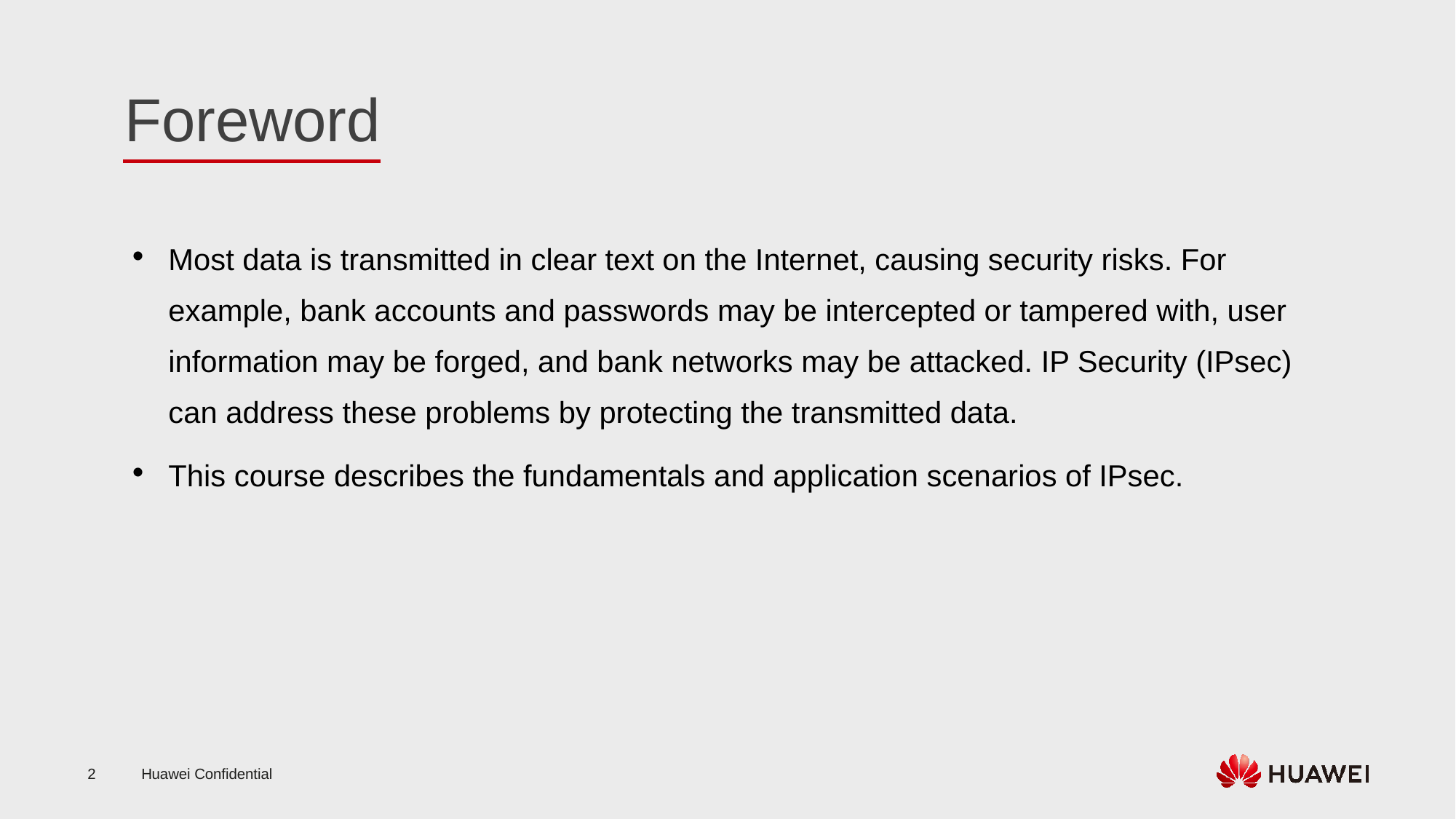

Most data is transmitted in clear text on the Internet, causing security risks. For example, bank accounts and passwords may be intercepted or tampered with, user information may be forged, and bank networks may be attacked. IP Security (IPsec) can address these problems by protecting the transmitted data.
This course describes the fundamentals and application scenarios of IPsec.